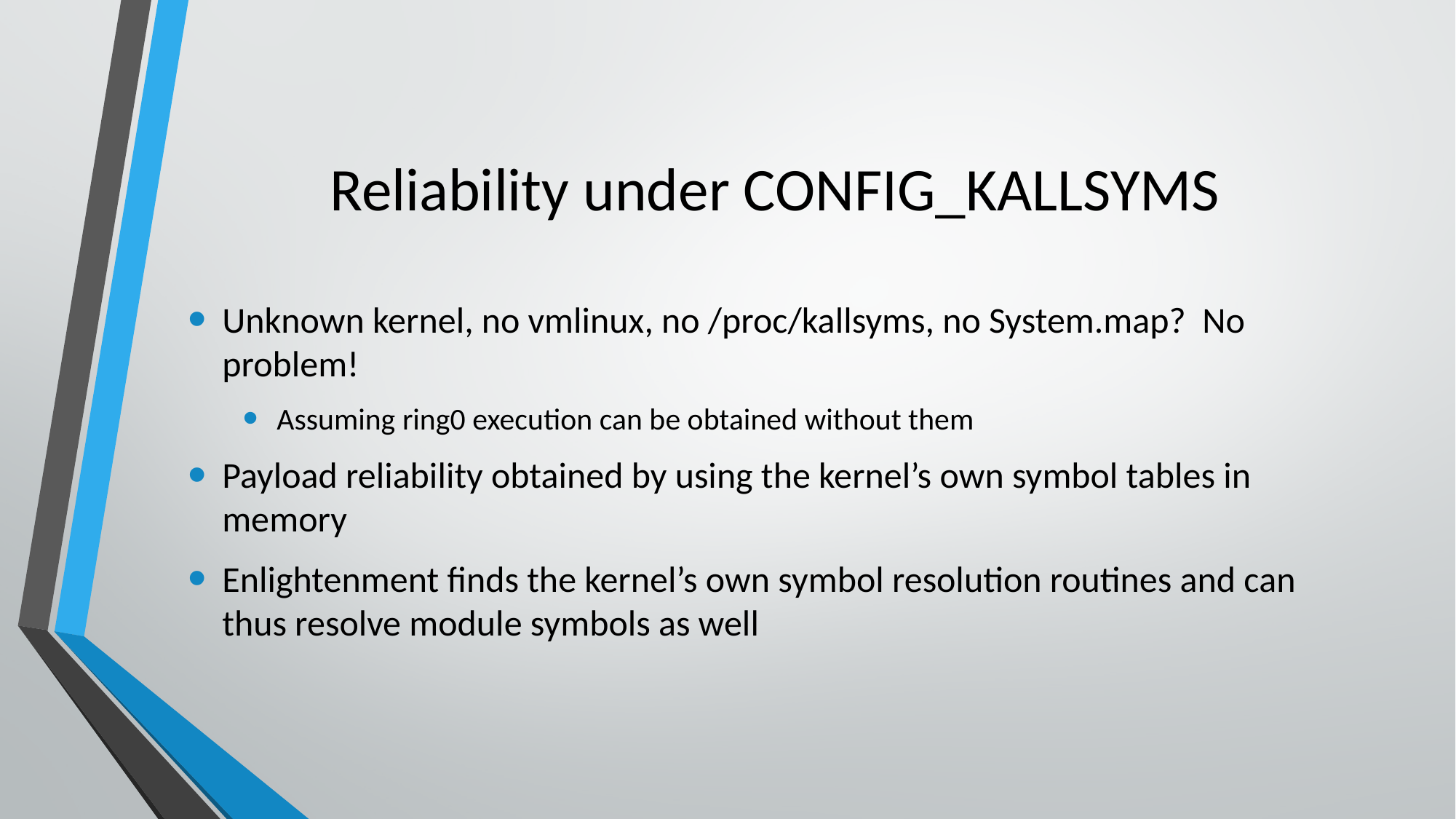

# Reliability under CONFIG_KALLSYMS
Unknown kernel, no vmlinux, no /proc/kallsyms, no System.map?  No problem!
Assuming ring0 execution can be obtained without them
Payload reliability obtained by using the kernel’s own symbol tables in memory
Enlightenment finds the kernel’s own symbol resolution routines and can thus resolve module symbols as well